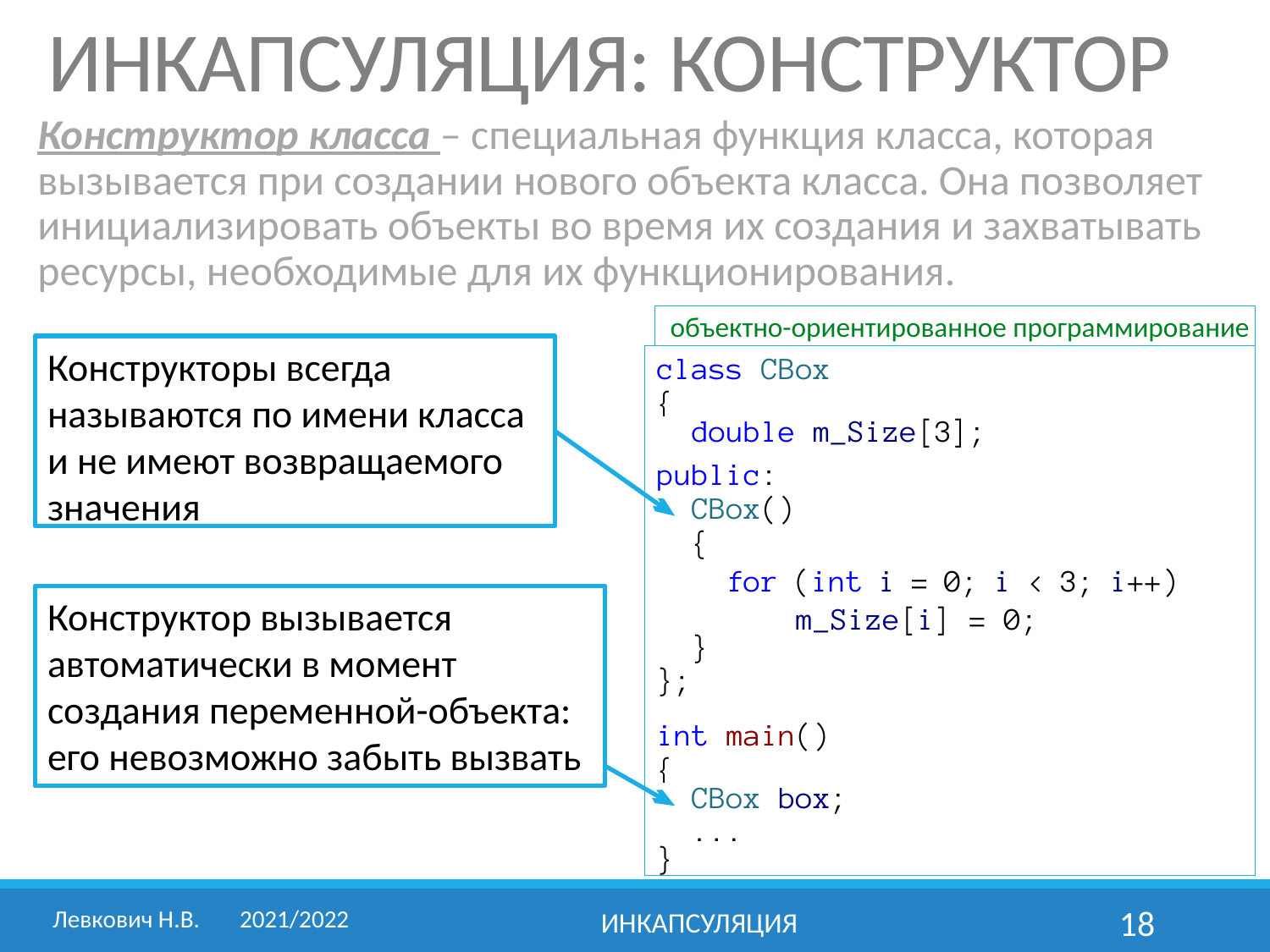

# ИНКАПСУЛЯЦИЯ: КОНСТРУКТОР
Конструктор класса – специальная функция класса, которая вызывается при создании нового объекта класса. Она позволяет инициализировать объекты во время их создания и захватывать  ресурсы, необходимые для их функционирования.

объектно-ориентированное программирование
Конструкторы всегда называются по имени класса и не имеют возвращаемого значения
class CBox
{
  double m_Size[3];
public:
  CBox()
  {
    for (int i = 0; i < 3; i++)
        m_Size[i] = 0;
  }
};
int main()
{
  CBox box;
  ...
}
Конструктор вызывается автоматически в момент создания переменной-объекта:
его невозможно забыть вызвать
Левкович Н.В.	2021/2022
Инкапсуляция
18